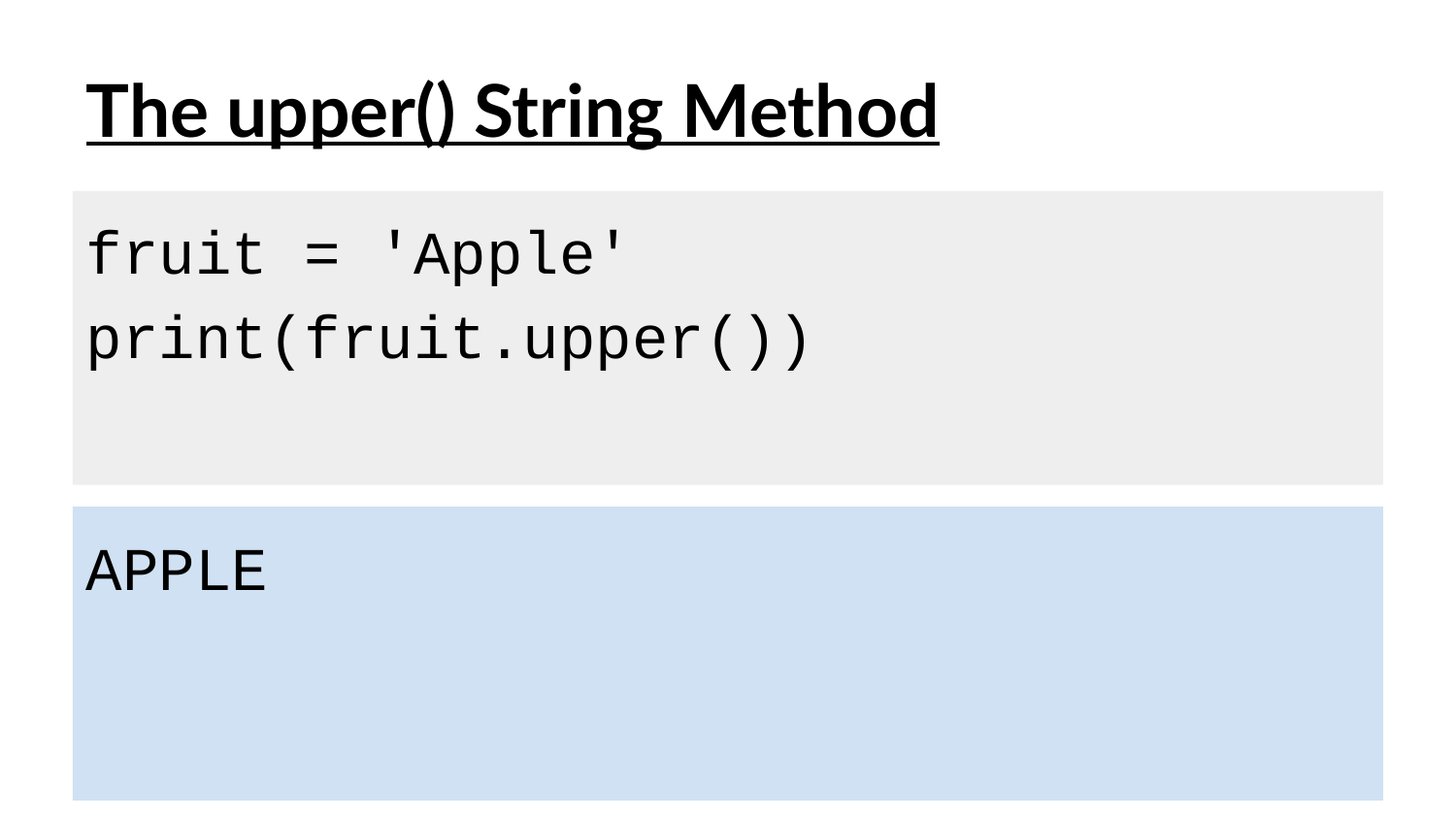

# The upper() String Method
fruit = 'Apple'  print(fruit.upper())
APPLE